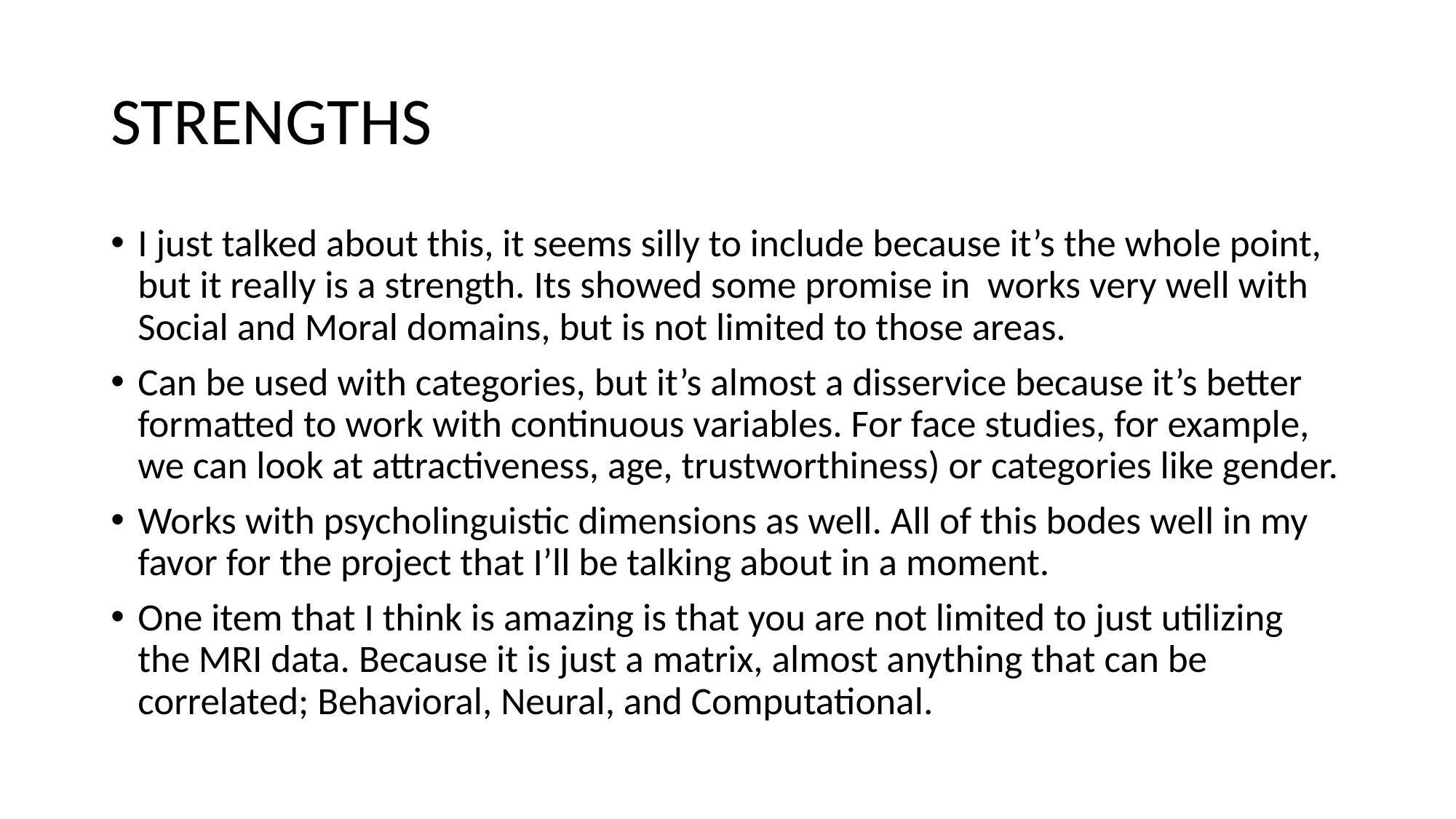

# STRENGTHS
I just talked about this, it seems silly to include because it’s the whole point, but it really is a strength. Its showed some promise in  works very well with Social and Moral domains, but is not limited to those areas.
Can be used with categories, but it’s almost a disservice because it’s better formatted to work with continuous variables. For face studies, for example, we can look at attractiveness, age, trustworthiness) or categories like gender.
Works with psycholinguistic dimensions as well. All of this bodes well in my favor for the project that I’ll be talking about in a moment.
One item that I think is amazing is that you are not limited to just utilizing the MRI data. Because it is just a matrix, almost anything that can be correlated; Behavioral, Neural, and Computational.